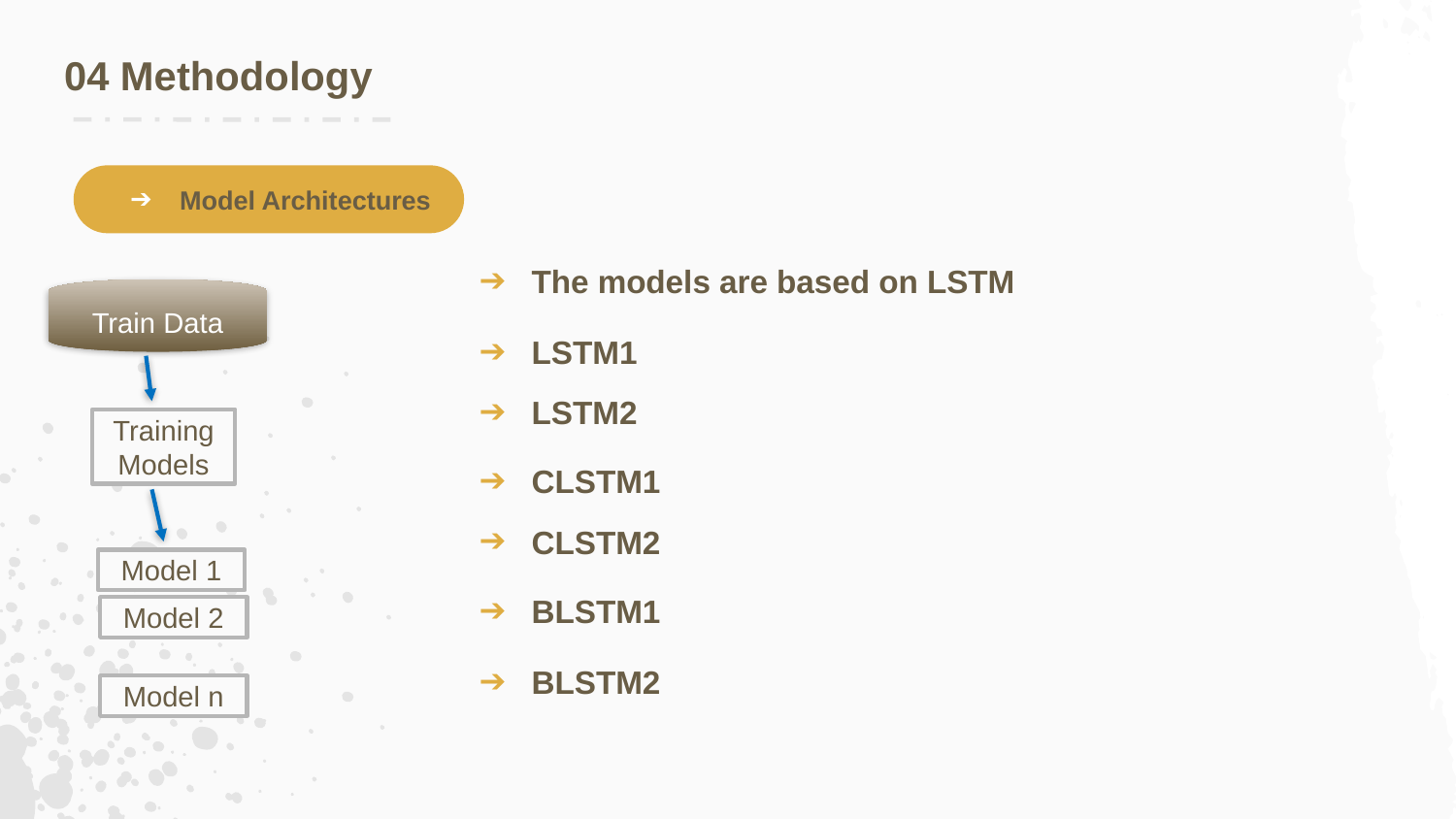

04 Methodology

Model Architectures
The models are based on LSTM
Train Data
LSTM1

LSTM2
Training Models
CLSTM1

CLSTM2
Model 1
BLSTM1
Model 2
BLSTM2
Model n